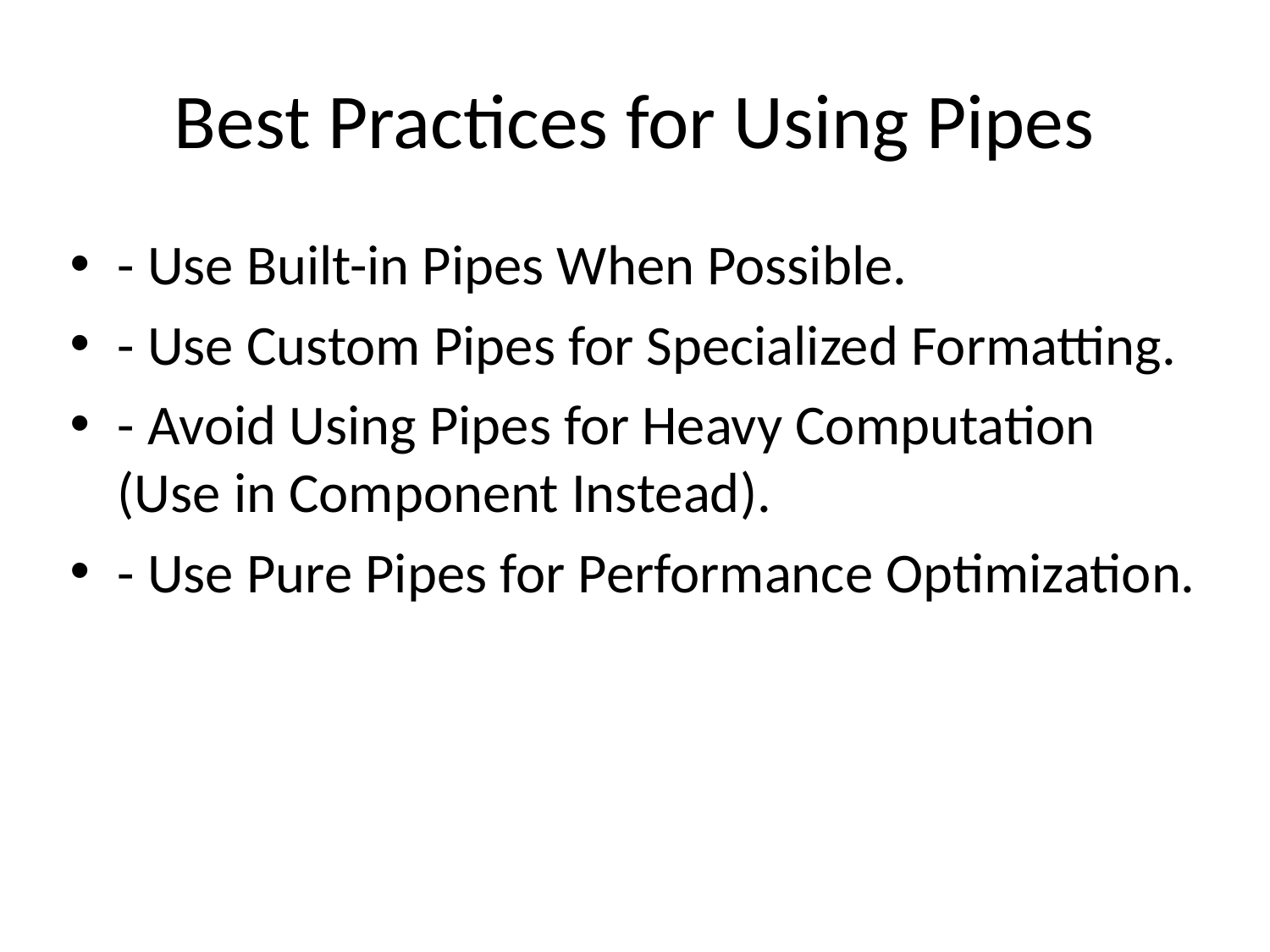

# Best Practices for Using Pipes
- Use Built-in Pipes When Possible.
- Use Custom Pipes for Specialized Formatting.
- Avoid Using Pipes for Heavy Computation (Use in Component Instead).
- Use Pure Pipes for Performance Optimization.